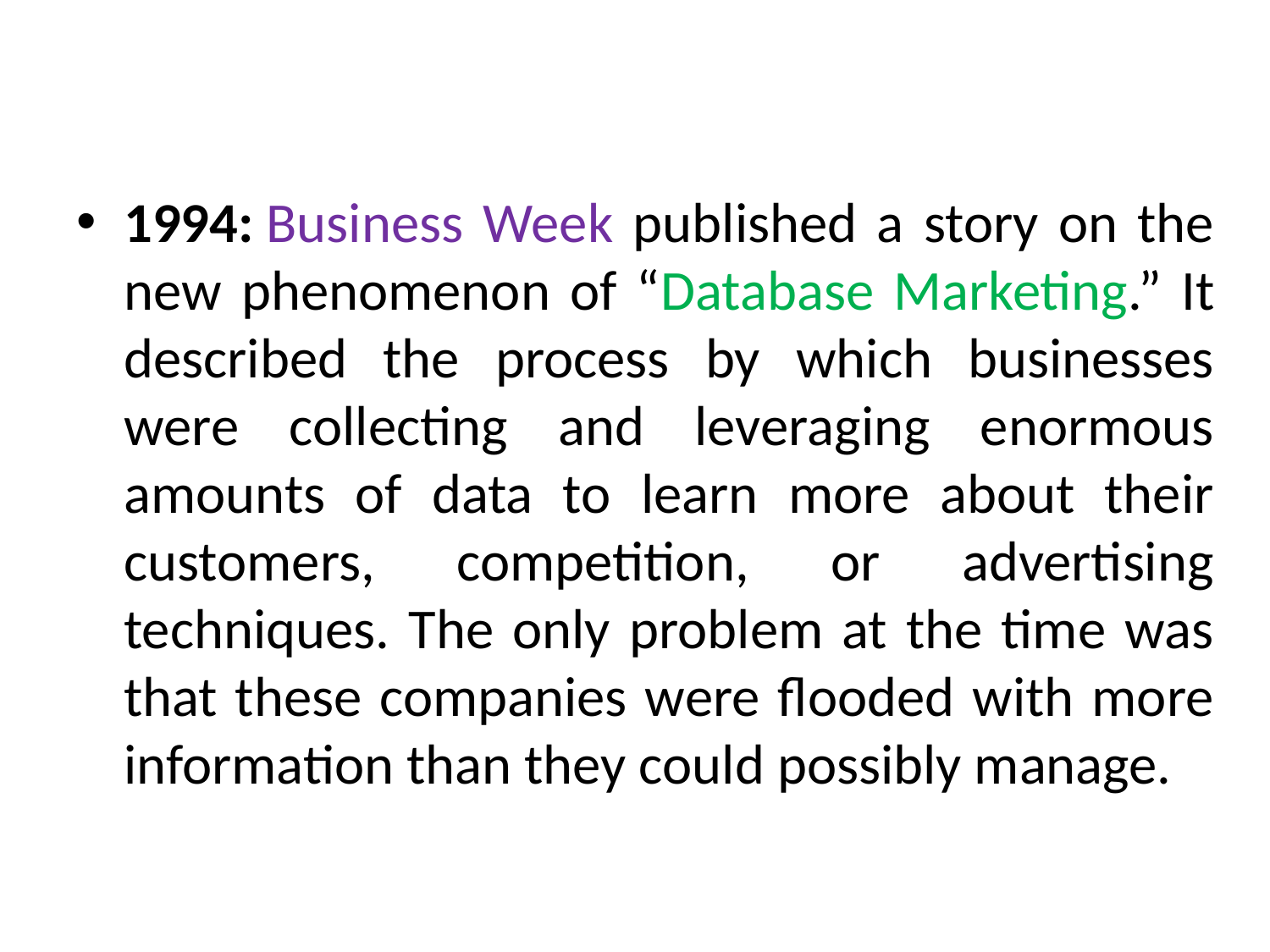

#
1994: Business Week published a story on the new phenomenon of “Database Marketing.” It described the process by which businesses were collecting and leveraging enormous amounts of data to learn more about their customers, competition, or advertising techniques. The only problem at the time was that these companies were flooded with more information than they could possibly manage.